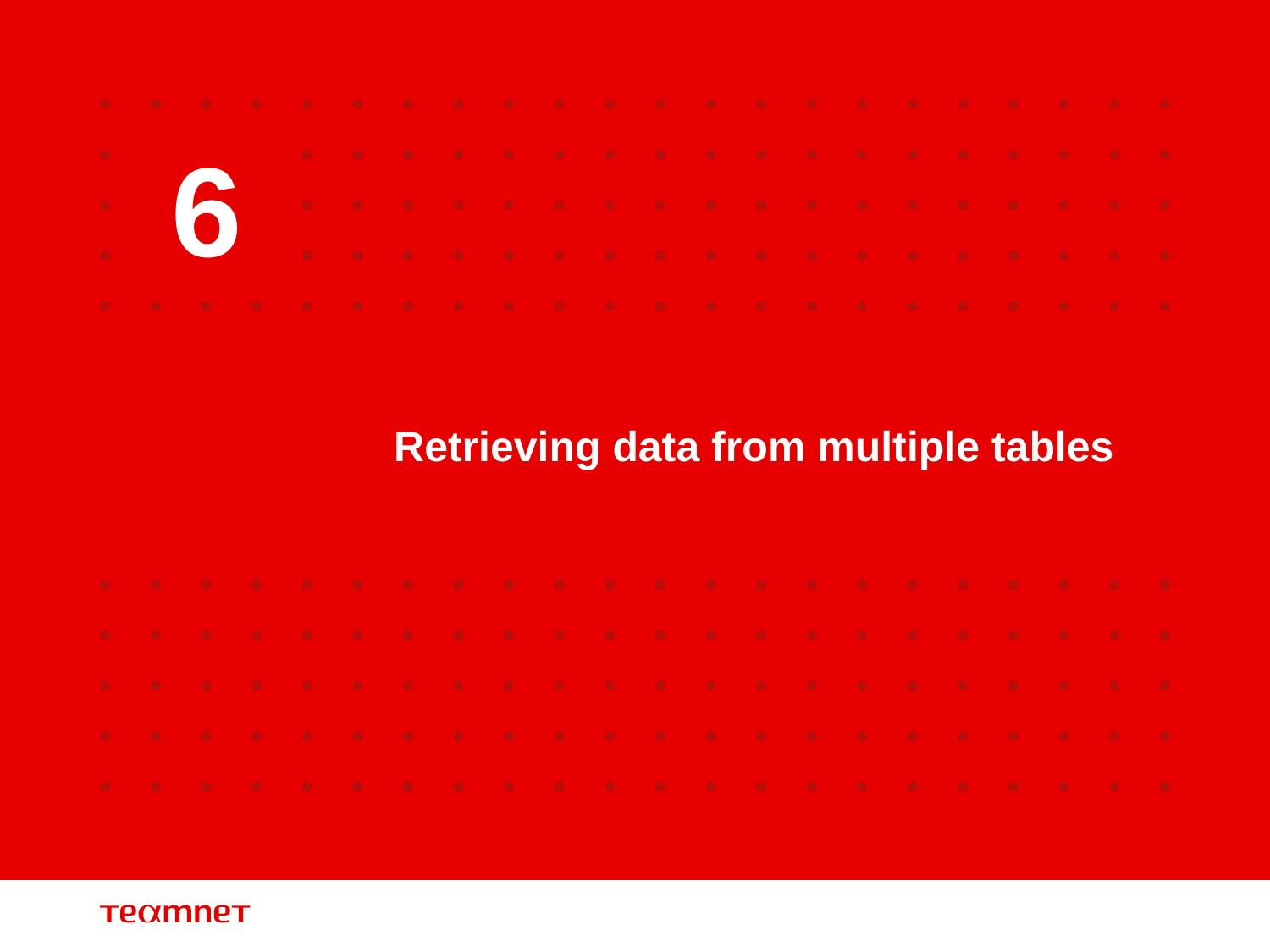

6
# Retrieving data from multiple tables